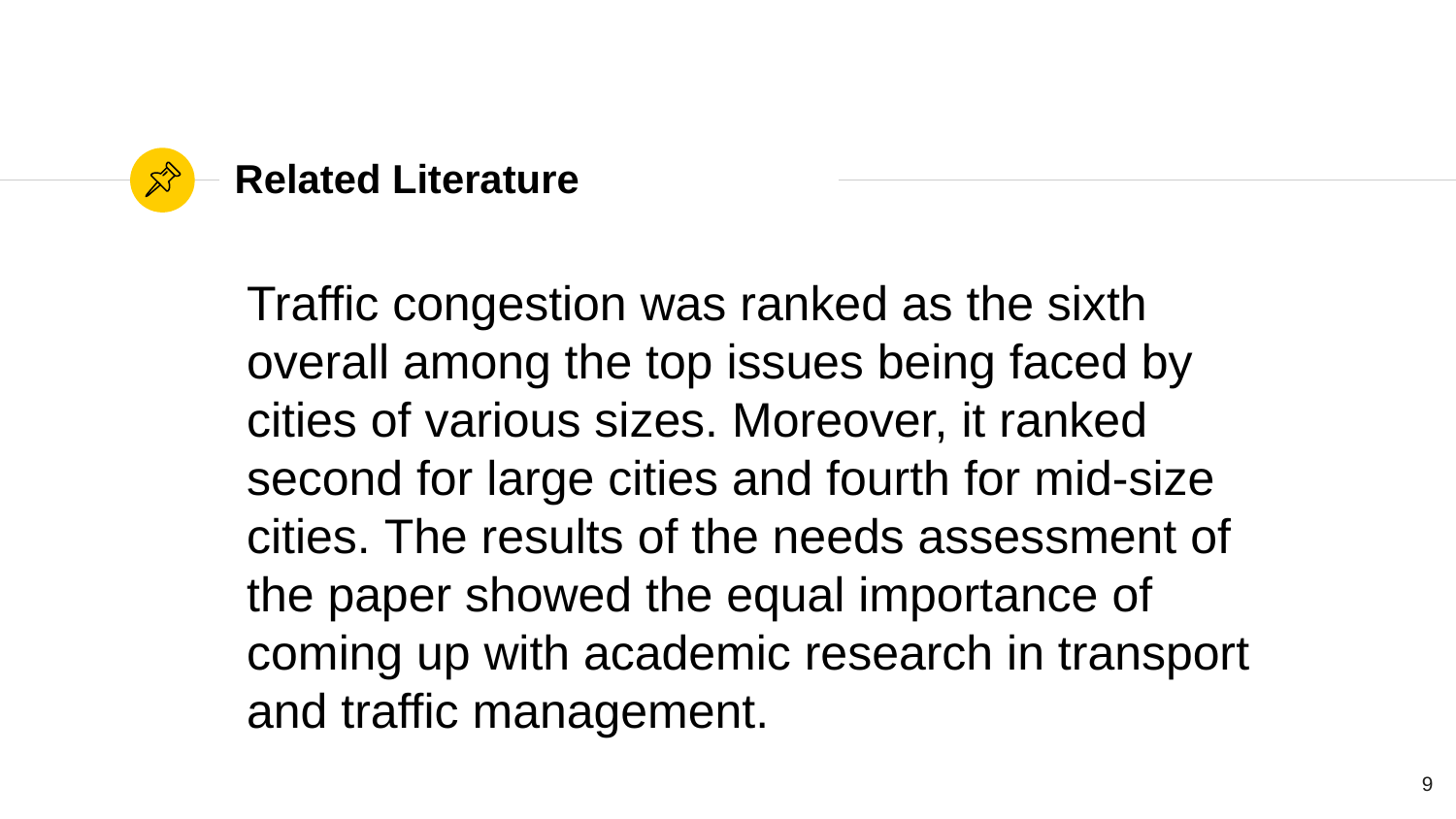

# Related Literature

Traffic congestion was ranked as the sixth overall among the top issues being faced by cities of various sizes. Moreover, it ranked second for large cities and fourth for mid-size cities. The results of the needs assessment of the paper showed the equal importance of coming up with academic research in transport and traffic management.
9